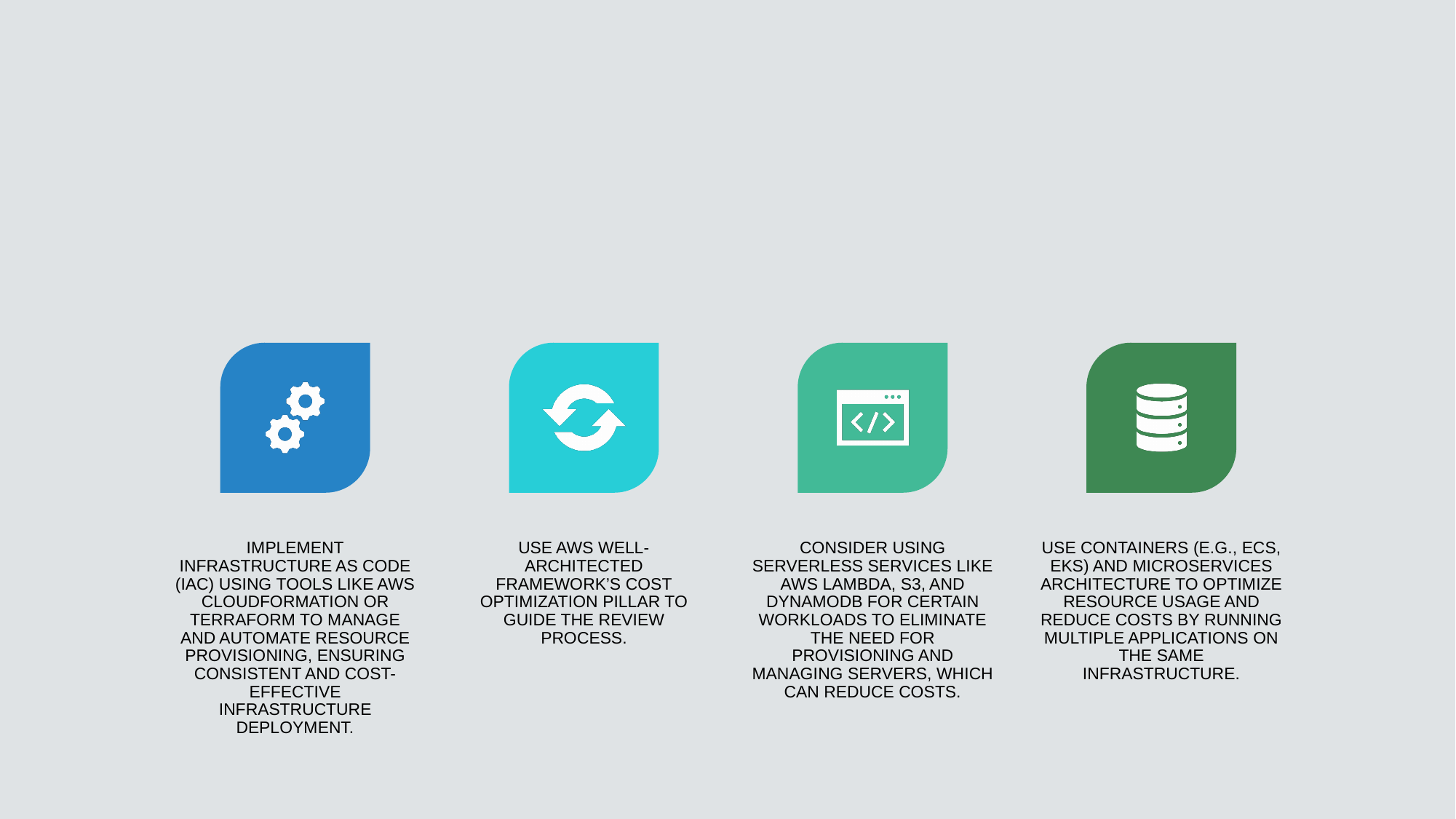

Implement Infrastructure as Code (IaC) using tools like AWS CloudFormation or Terraform to manage and automate resource provisioning, ensuring consistent and cost-effective infrastructure deployment.
Use AWS Well-Architected Framework’s Cost Optimization Pillar to guide the review process.
Consider using serverless services like AWS Lambda, S3, and DynamoDB for certain workloads to eliminate the need for provisioning and managing servers, which can reduce costs.
Use containers (e.g., ECS, EKS) and microservices architecture to optimize resource usage and reduce costs by running multiple applications on the same infrastructure.